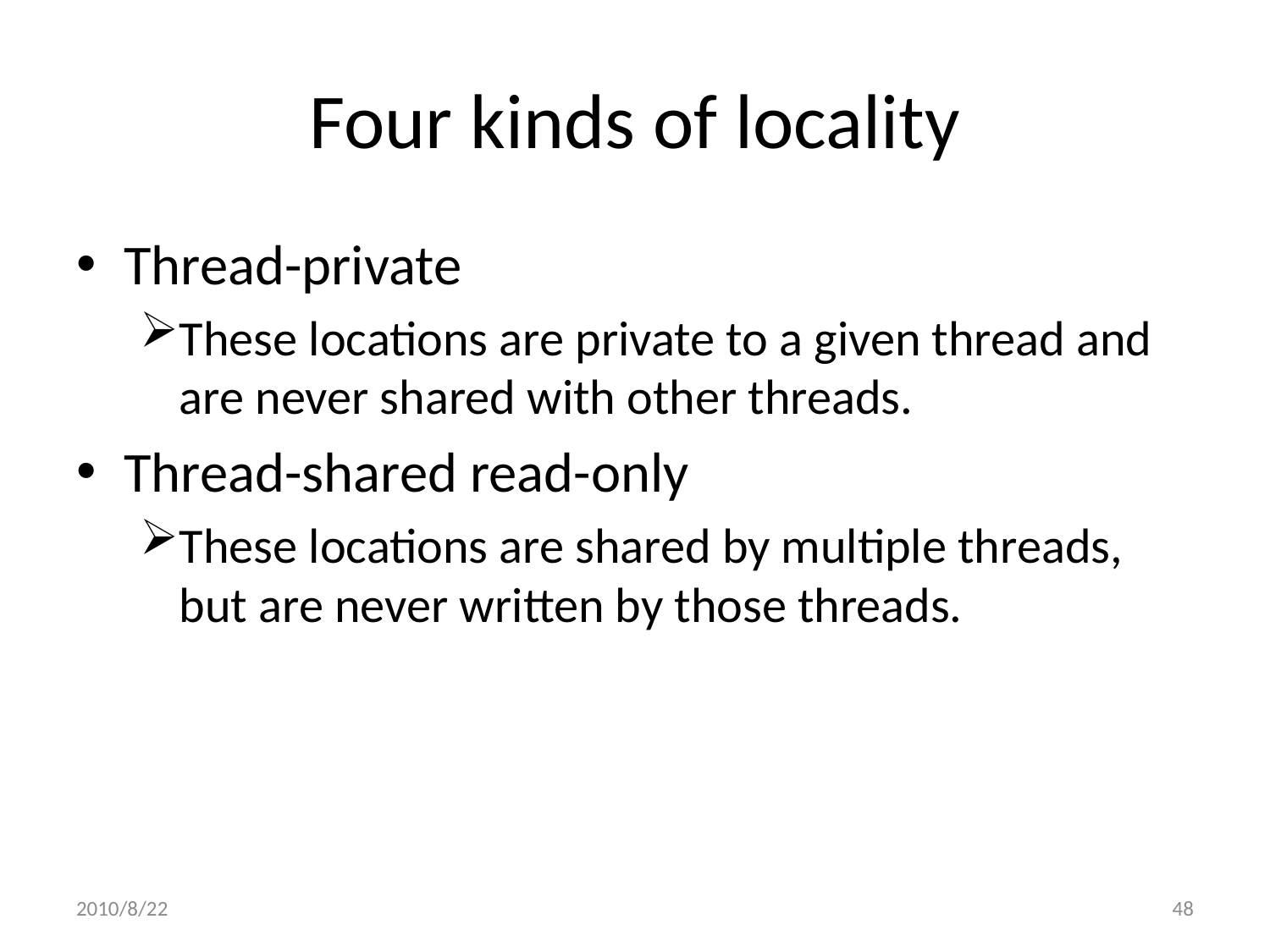

# Four kinds of locality
Thread-private
These locations are private to a given thread and are never shared with other threads.
Thread-shared read-only
These locations are shared by multiple threads, but are never written by those threads.

2010/8/22
48